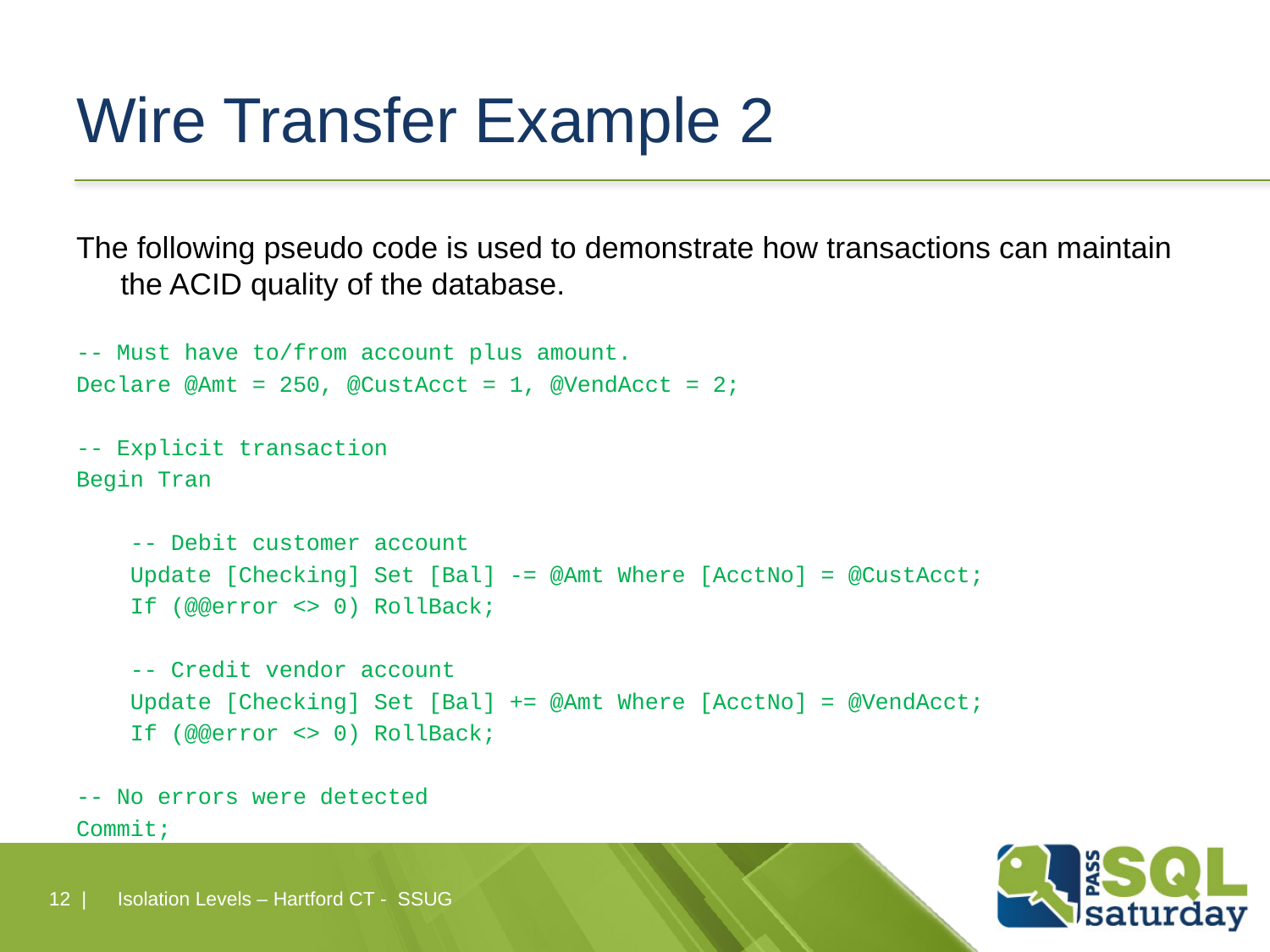

# Wire Transfer Example 2
The following pseudo code is used to demonstrate how transactions can maintain the ACID quality of the database.

-- Must have to/from account plus amount.
Declare @Amt = 250, @CustAcct = 1, @VendAcct = 2;

-- Explicit transaction
Begin Tran

    -- Debit customer account
    Update [Checking] Set [Bal] -= @Amt Where [AcctNo] = @CustAcct;
    If (@@error <> 0) RollBack;

    -- Credit vendor account
    Update [Checking] Set [Bal] += @Amt Where [AcctNo] = @VendAcct;
    If (@@error <> 0) RollBack;

-- No errors were detected
Commit;

12  |
Isolation Levels – Hartford CT -  SSUG